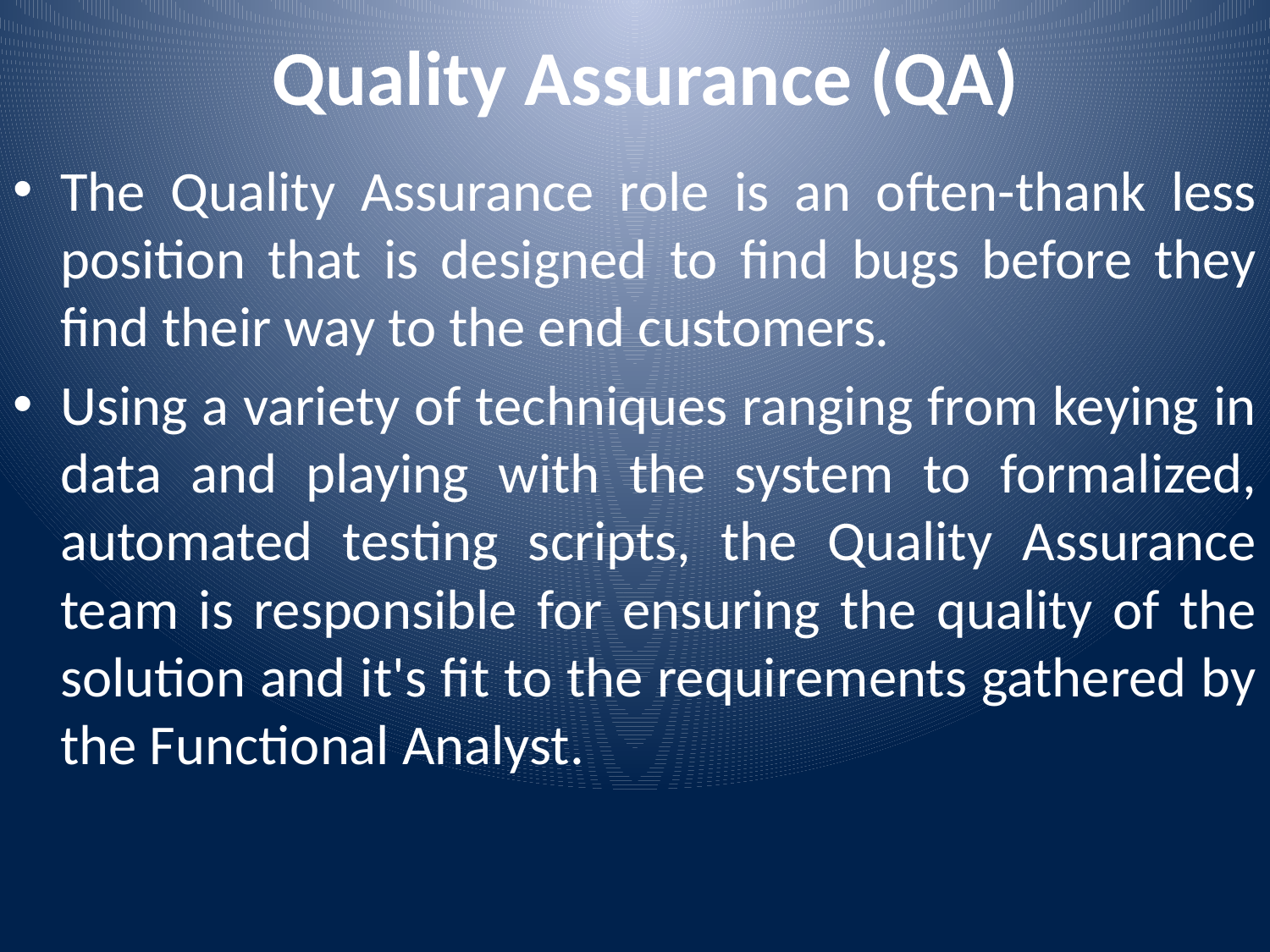

# Quality Assurance (QA)
The Quality Assurance role is an often-thank less position that is designed to find bugs before they find their way to the end customers.
Using a variety of techniques ranging from keying in data and playing with the system to formalized, automated testing scripts, the Quality Assurance team is responsible for ensuring the quality of the solution and it's fit to the requirements gathered by the Functional Analyst.